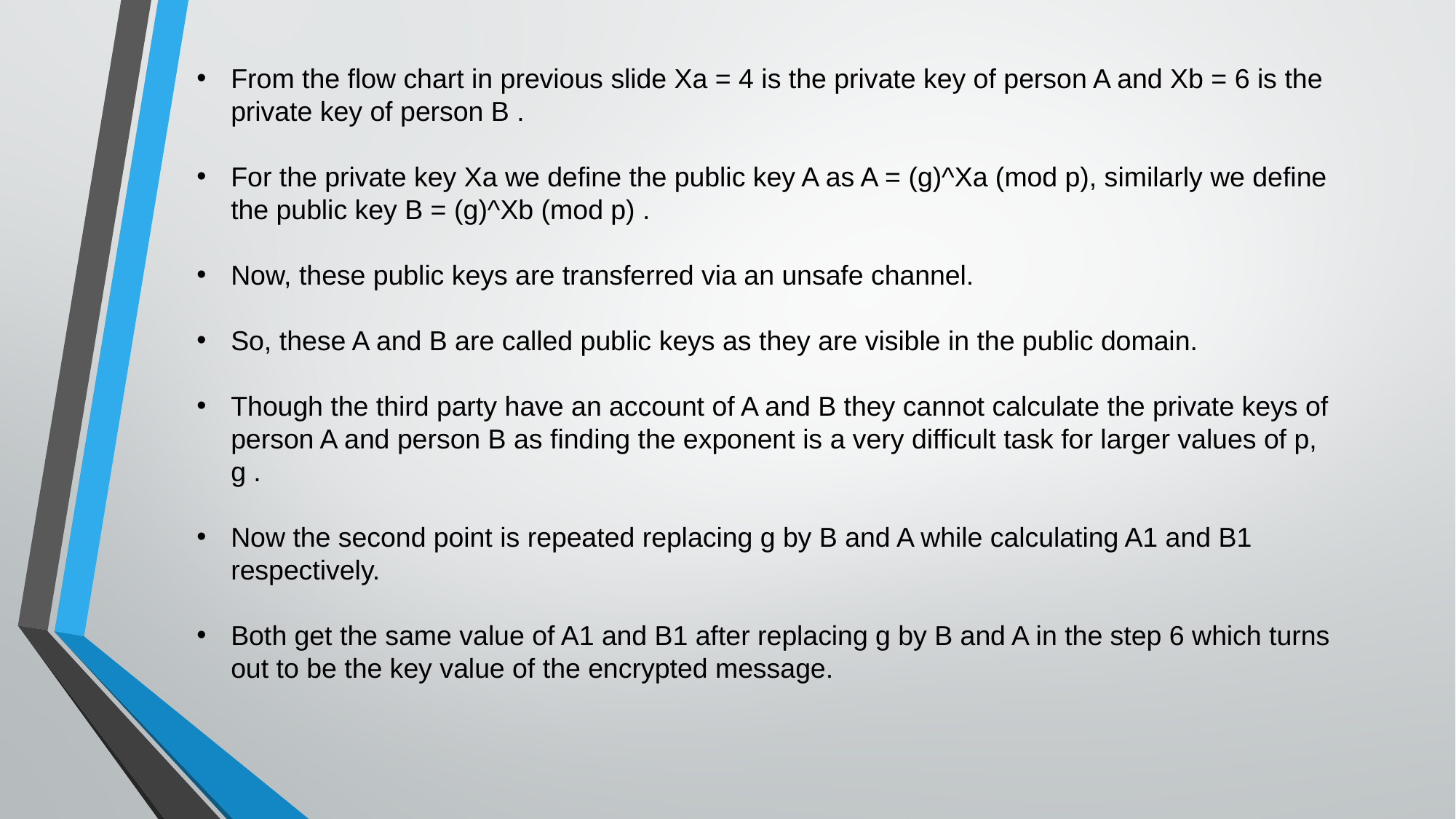

From the flow chart in previous slide Xa = 4 is the private key of person A and Xb = 6 is the private key of person B .
For the private key Xa we define the public key A as A = (g)^Xa (mod p), similarly we define the public key B = (g)^Xb (mod p) .
Now, these public keys are transferred via an unsafe channel.
So, these A and B are called public keys as they are visible in the public domain.
Though the third party have an account of A and B they cannot calculate the private keys of person A and person B as finding the exponent is a very difficult task for larger values of p, g .
Now the second point is repeated replacing g by B and A while calculating A1 and B1  respectively.
Both get the same value of A1 and B1 after replacing g by B and A in the step 6 which turns out to be the key value of the encrypted message.